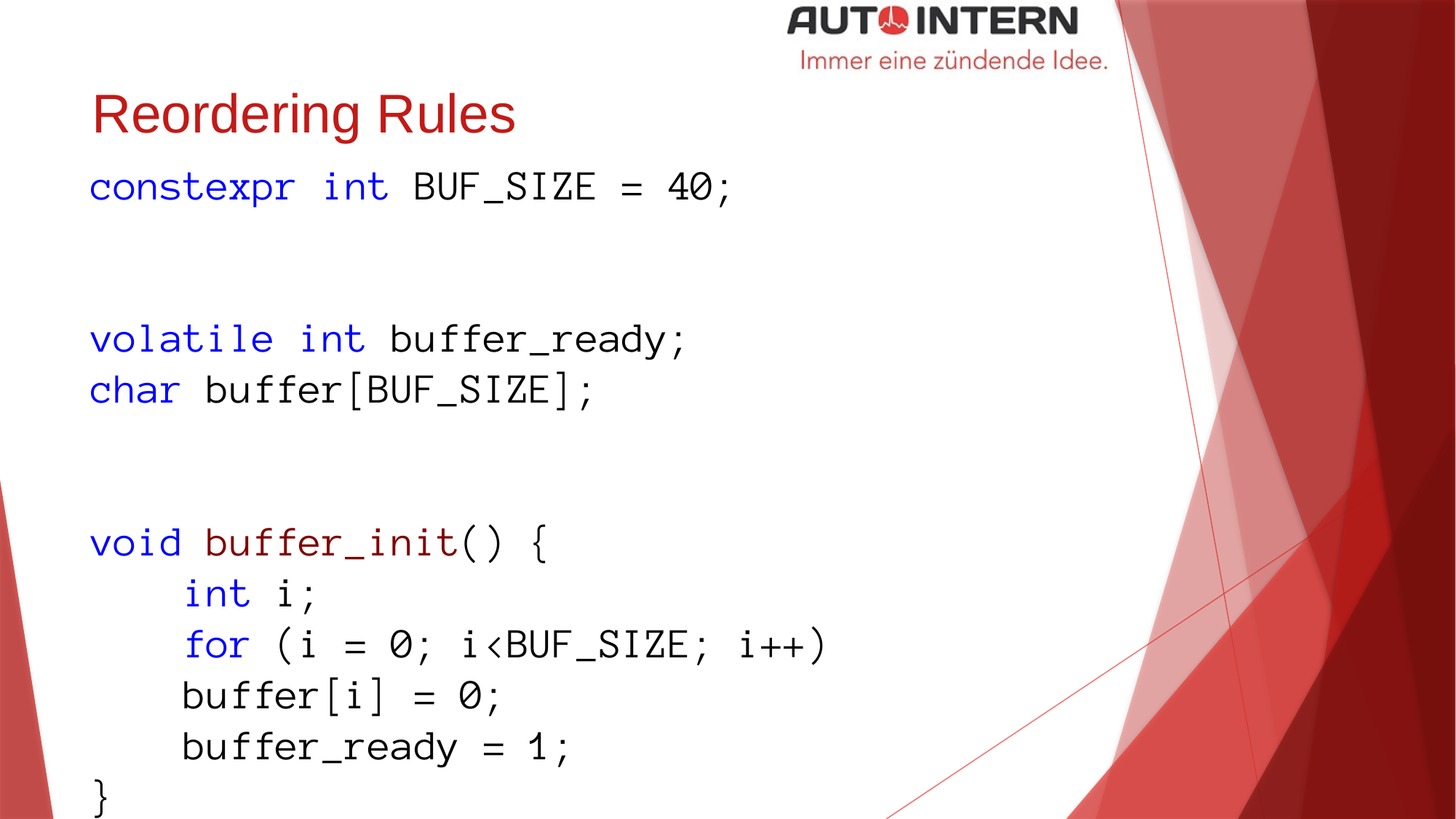

# Reordering Rules
constexpr int BUF_SIZE = 40;

volatile int buffer_ready;
char buffer[BUF_SIZE];

void buffer_init() {
    int i;
    for (i = 0; i<BUF_SIZE; i++)
    buffer[i] = 0;
    buffer_ready = 1;
}